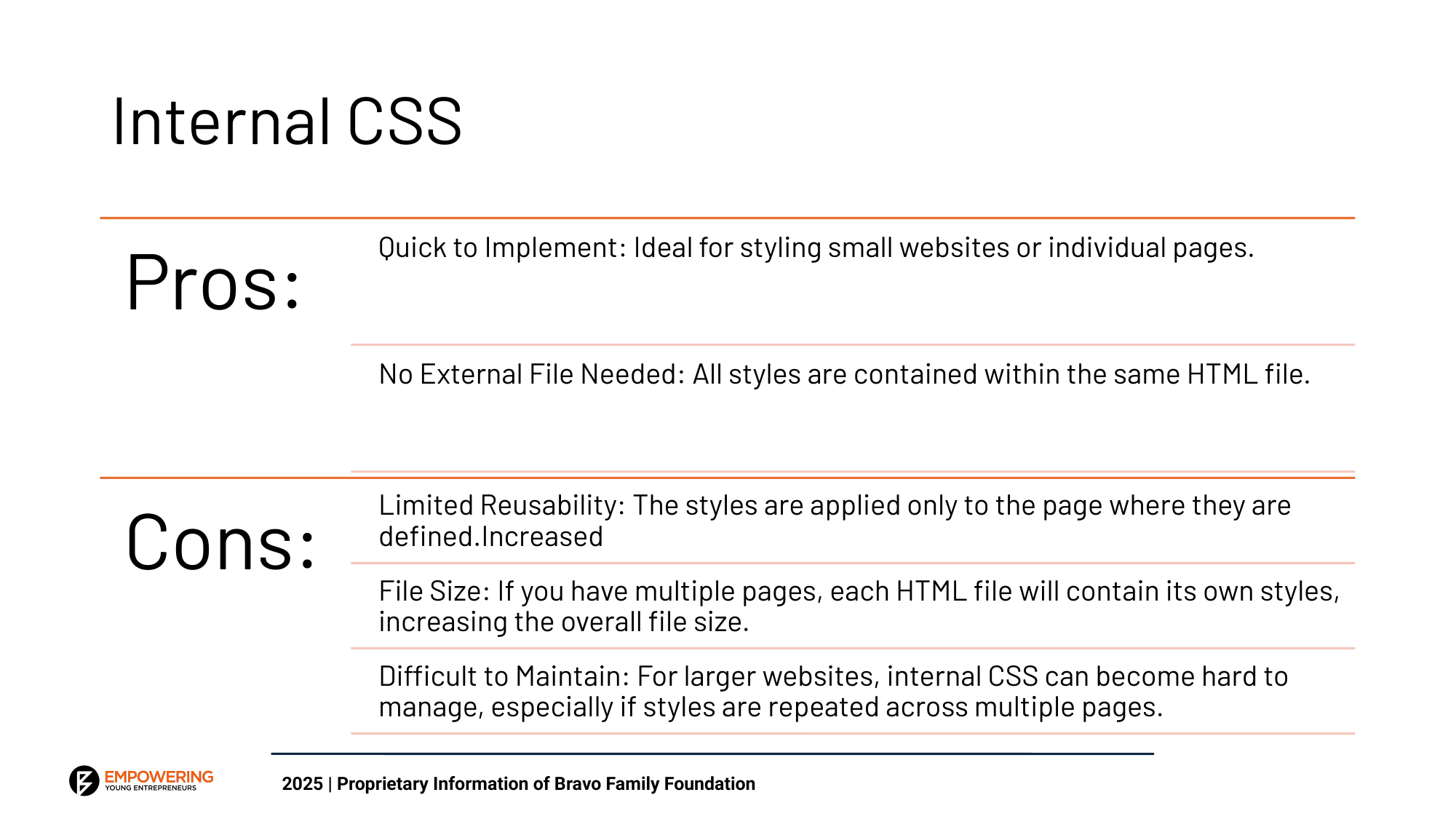

# Internal CSS
Pros:
Quick to Implement: Ideal for styling small websites or individual pages.
No External File Needed: All styles are contained within the same HTML file.
Cons:
Limited Reusability: The styles are applied only to the page where they are defined.Increased
File Size: If you have multiple pages, each HTML file will contain its own styles, increasing the overall file size.
Difficult to Maintain: For larger websites, internal CSS can become hard to manage, especially if styles are repeated across multiple pages.